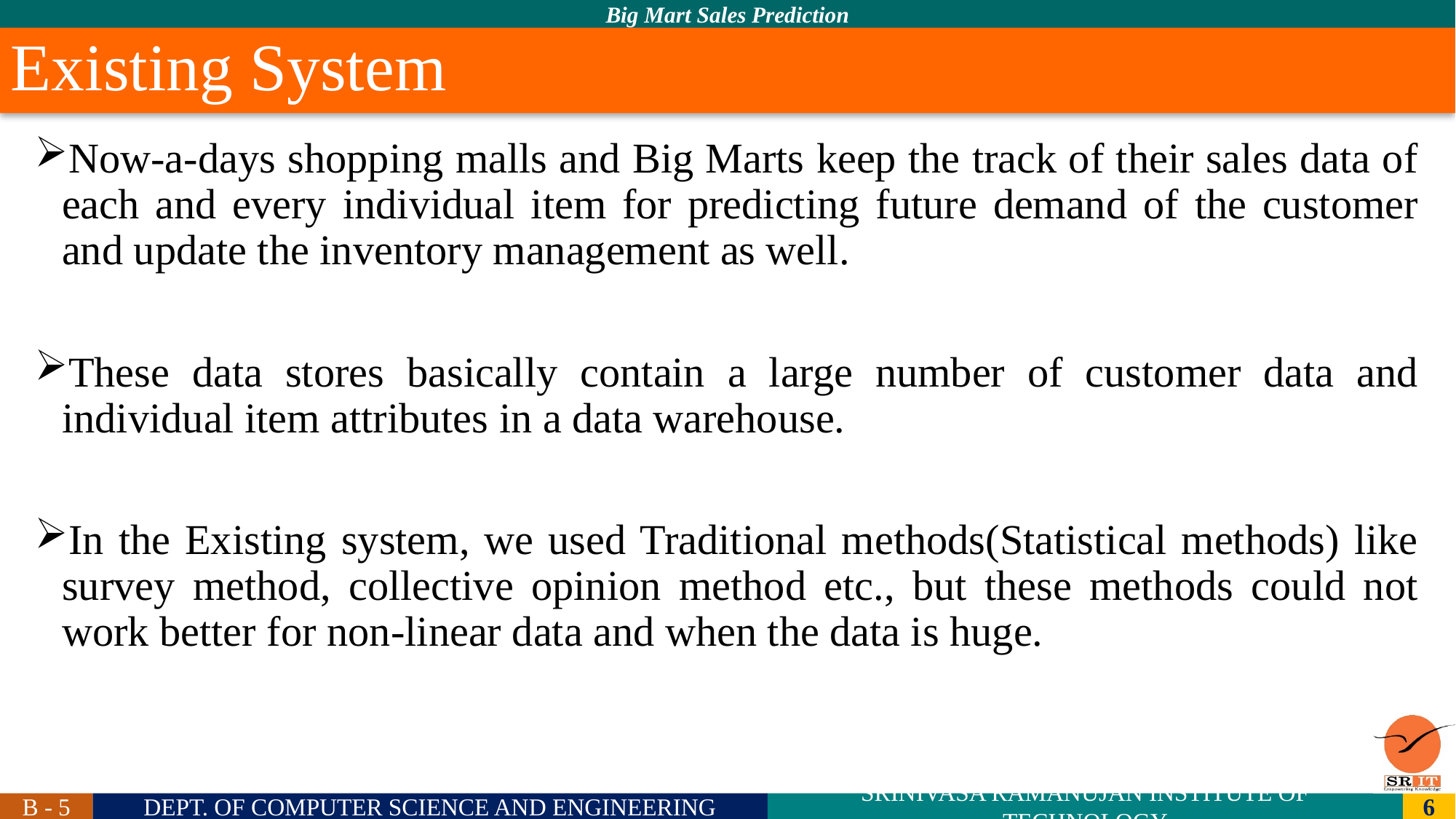

# Existing System
Now-a-days shopping malls and Big Marts keep the track of their sales data of each and every individual item for predicting future demand of the customer and update the inventory management as well.

These data stores basically contain a large number of customer data and individual item attributes in a data warehouse.

In the Existing system, we used Traditional methods(Statistical methods) like survey method, collective opinion method etc., but these methods could not work better for non-linear data and when the data is huge.